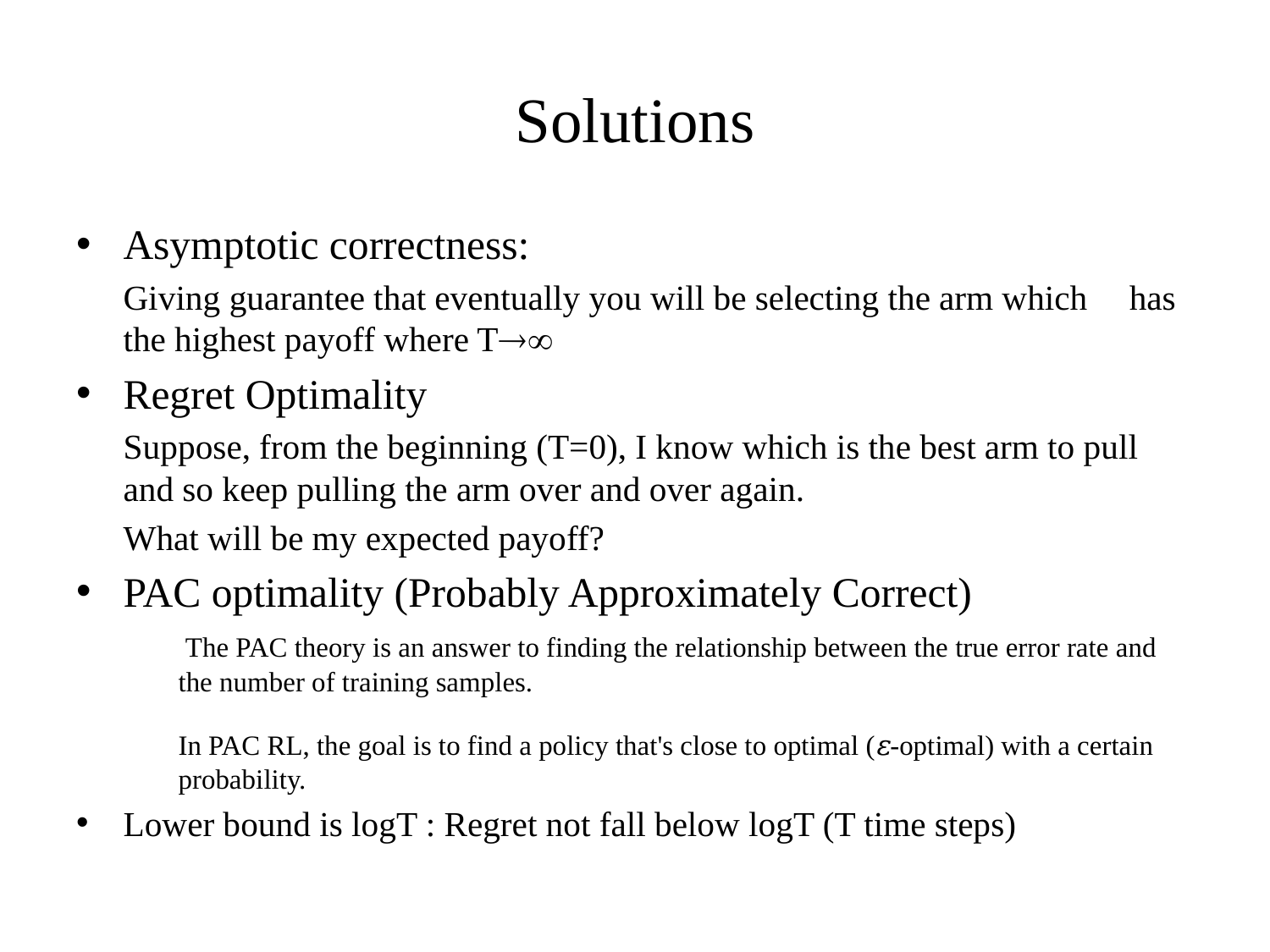

# Solutions
Asymptotic correctness:
		Giving guarantee that eventually you will be selecting the arm which 	has the highest payoff where T→∞
Regret Optimality
		Suppose, from the beginning (T=0), I know which is the best arm to pull and so keep pulling the arm over and over again.
		What will be my expected payoff?
PAC optimality (Probably Approximately Correct)
		 The PAC theory is an answer to finding the relationship between the true error rate and the number of training samples.

		In PAC RL, the goal is to find a policy that's close to optimal (𝜀-optimal) with a certain probability.
Lower bound is logT : Regret not fall below logT (T time steps)